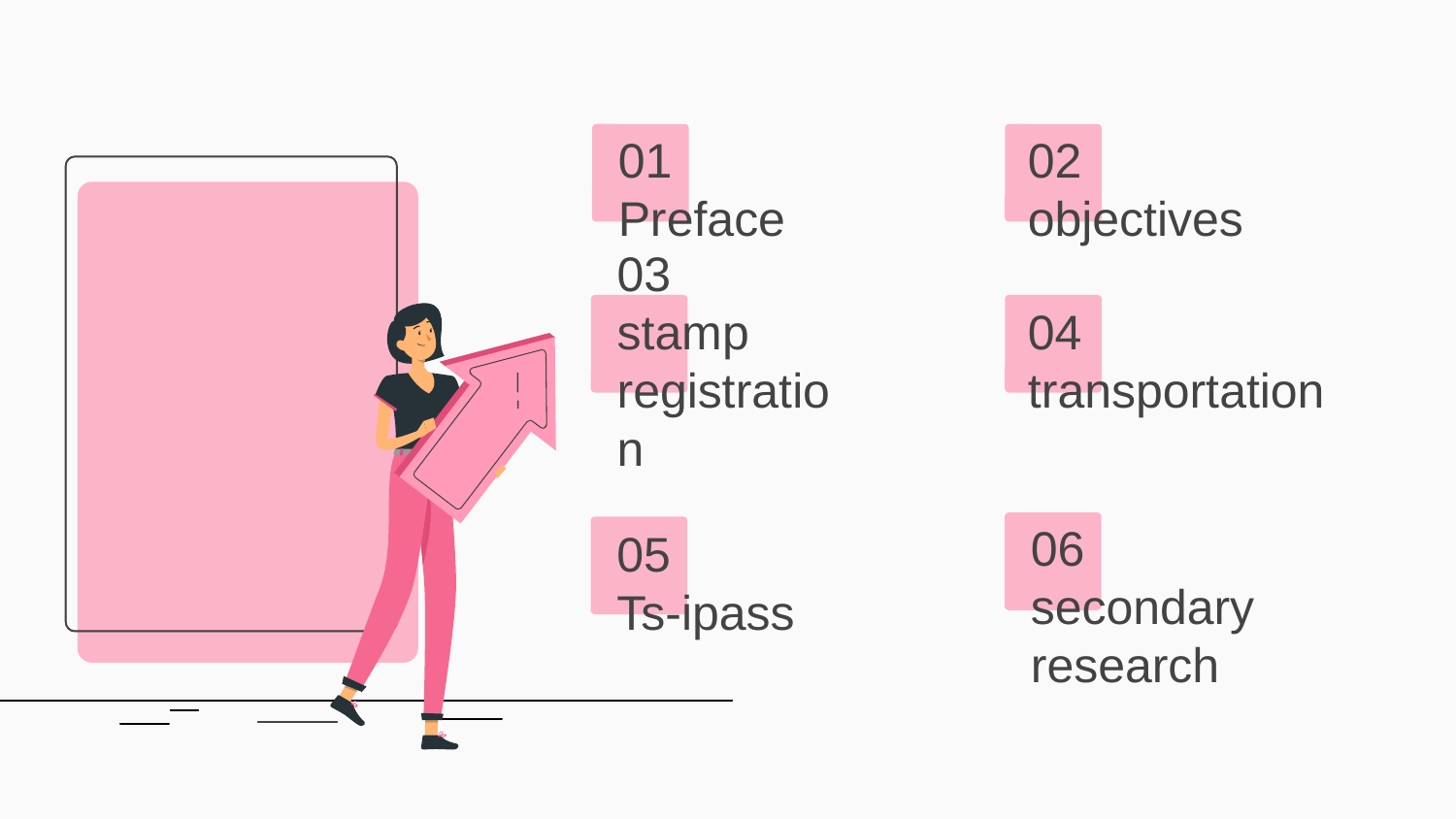

# 01 Preface
02
objectives

03
stamp registration
04 transportation

05
Ts-ipass
06 secondary research